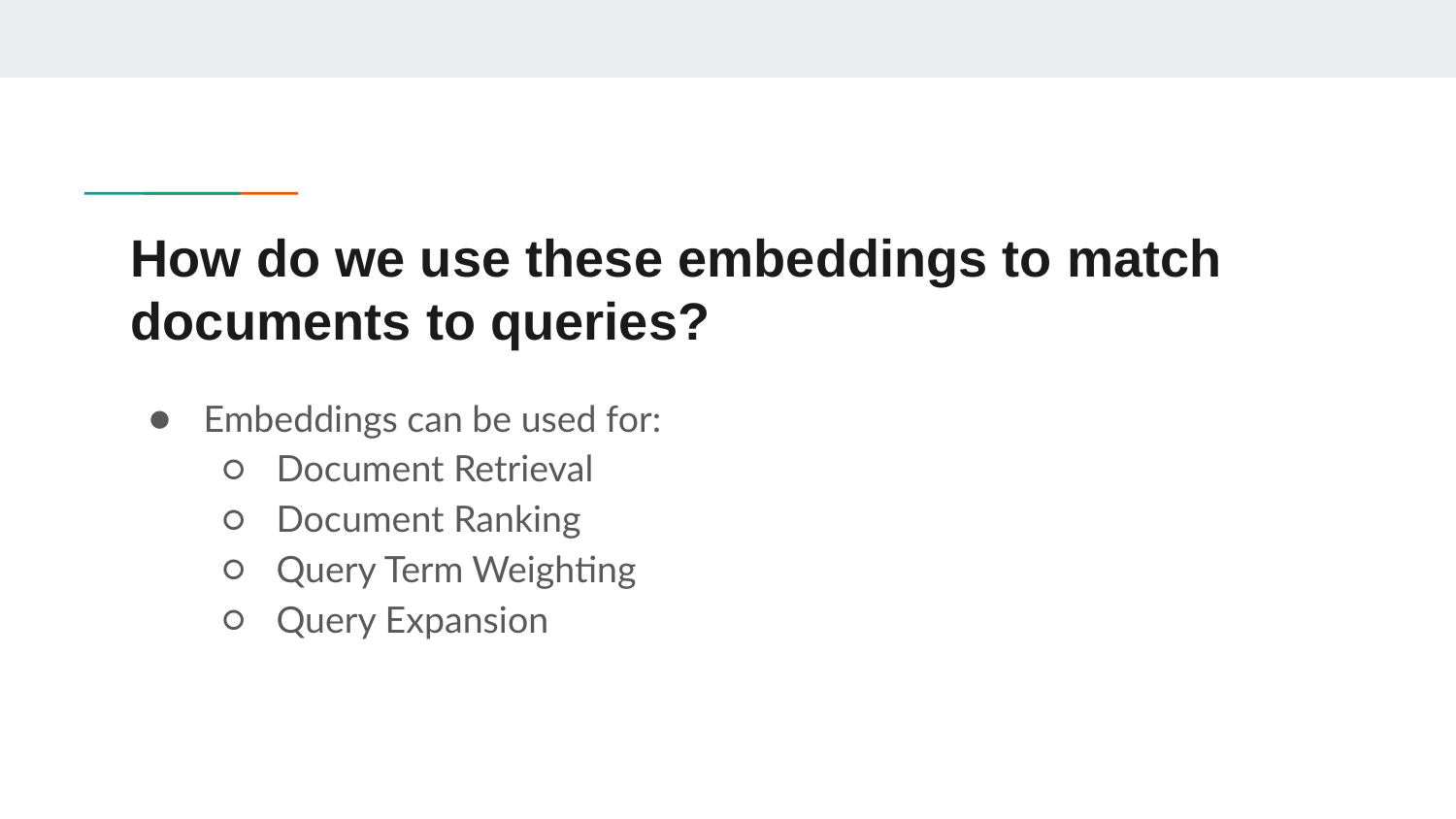

# How do we use these embeddings to match documents to queries?
Embeddings can be used for:
Document Retrieval
Document Ranking
Query Term Weighting
Query Expansion